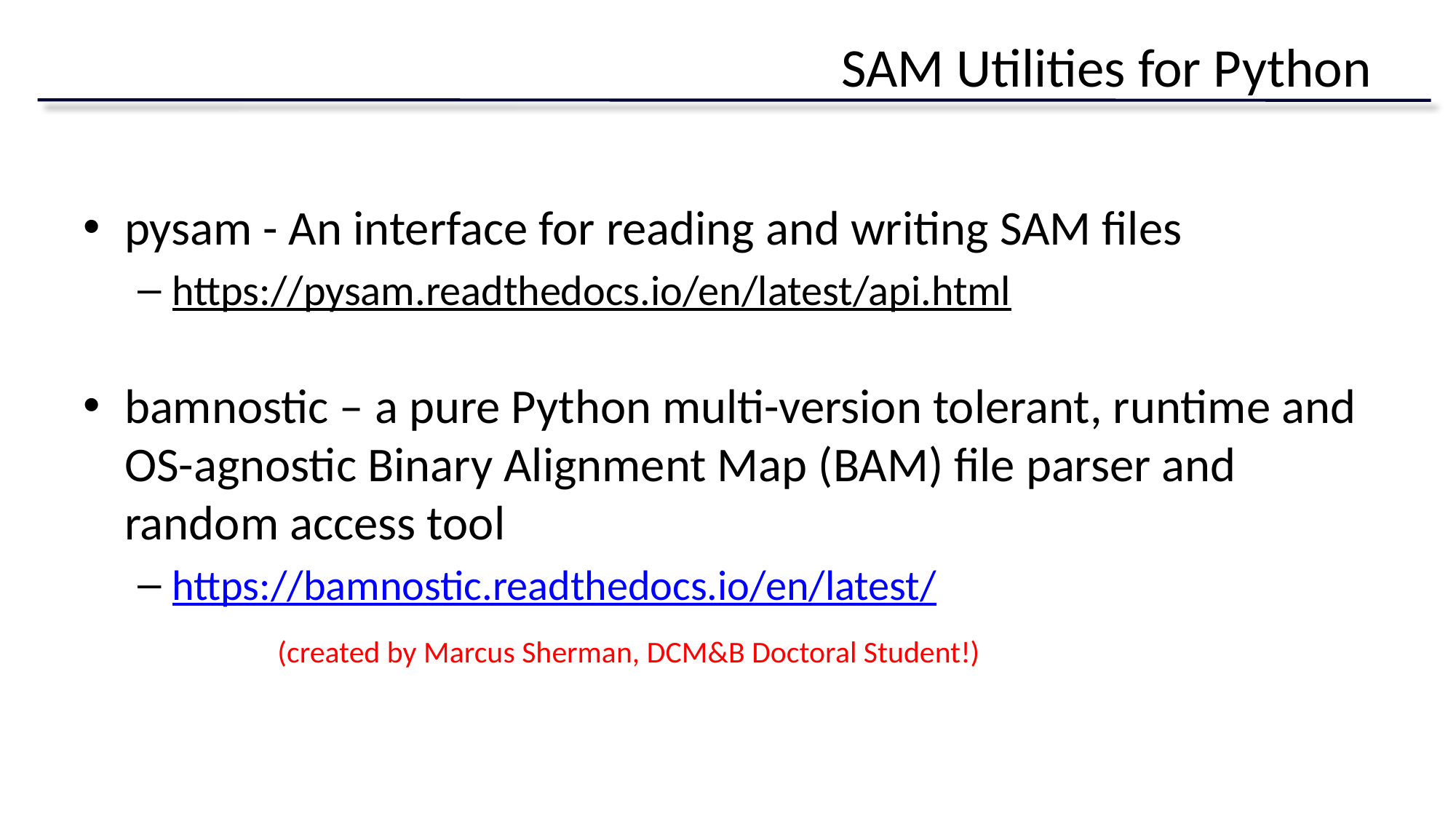

# SAM Utilities for Python
pysam - An interface for reading and writing SAM files
https://pysam.readthedocs.io/en/latest/api.html
bamnostic – a pure Python multi-version tolerant, runtime and OS-agnostic Binary Alignment Map (BAM) file parser and random access tool
https://bamnostic.readthedocs.io/en/latest/
(created by Marcus Sherman, DCM&B Doctoral Student!)